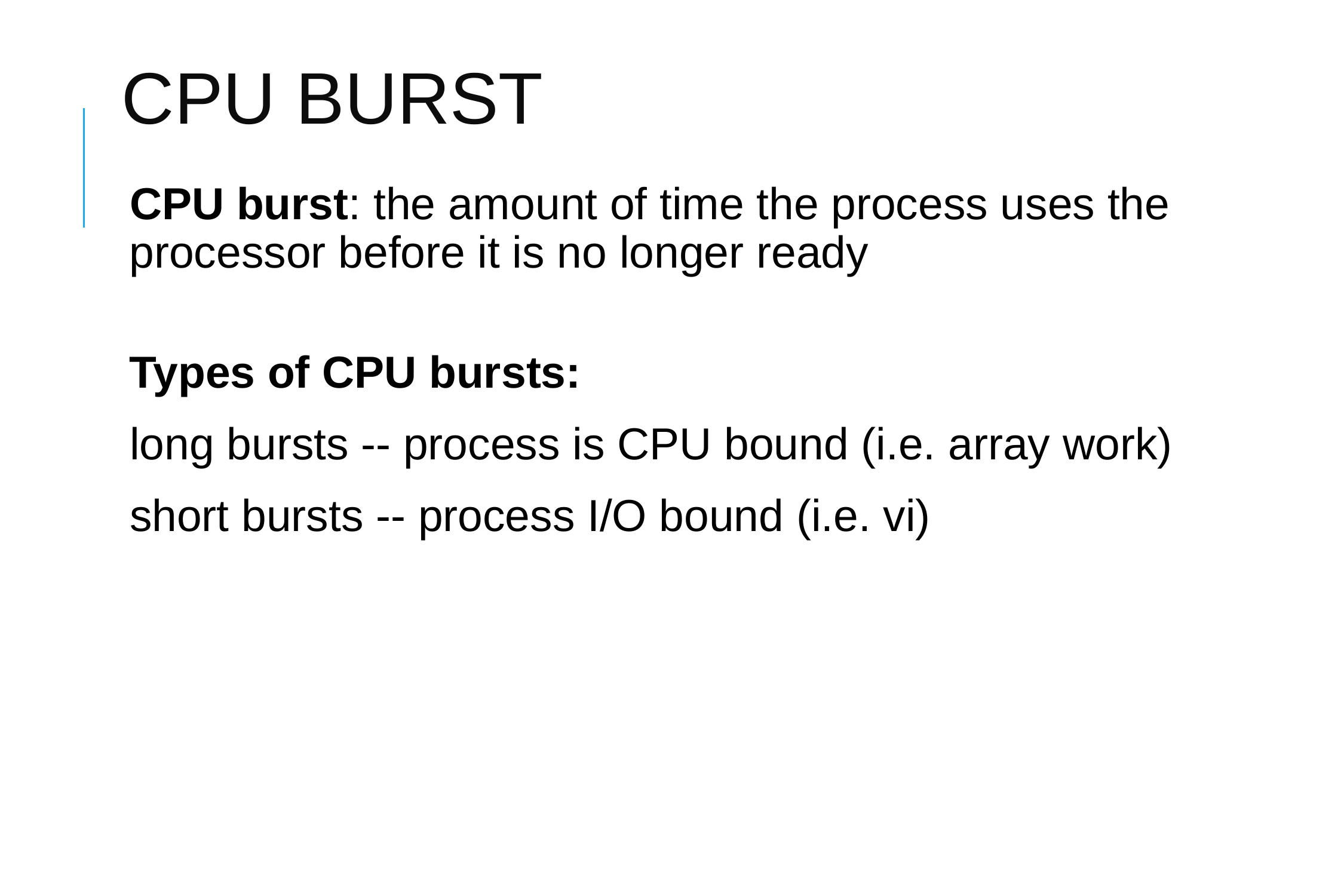

# CPU BURST
CPU burst: the amount of time the process uses the processor before it is no longer ready
Types of CPU bursts:
long bursts -- process is CPU bound (i.e. array work)
short bursts -- process I/O bound (i.e. vi)